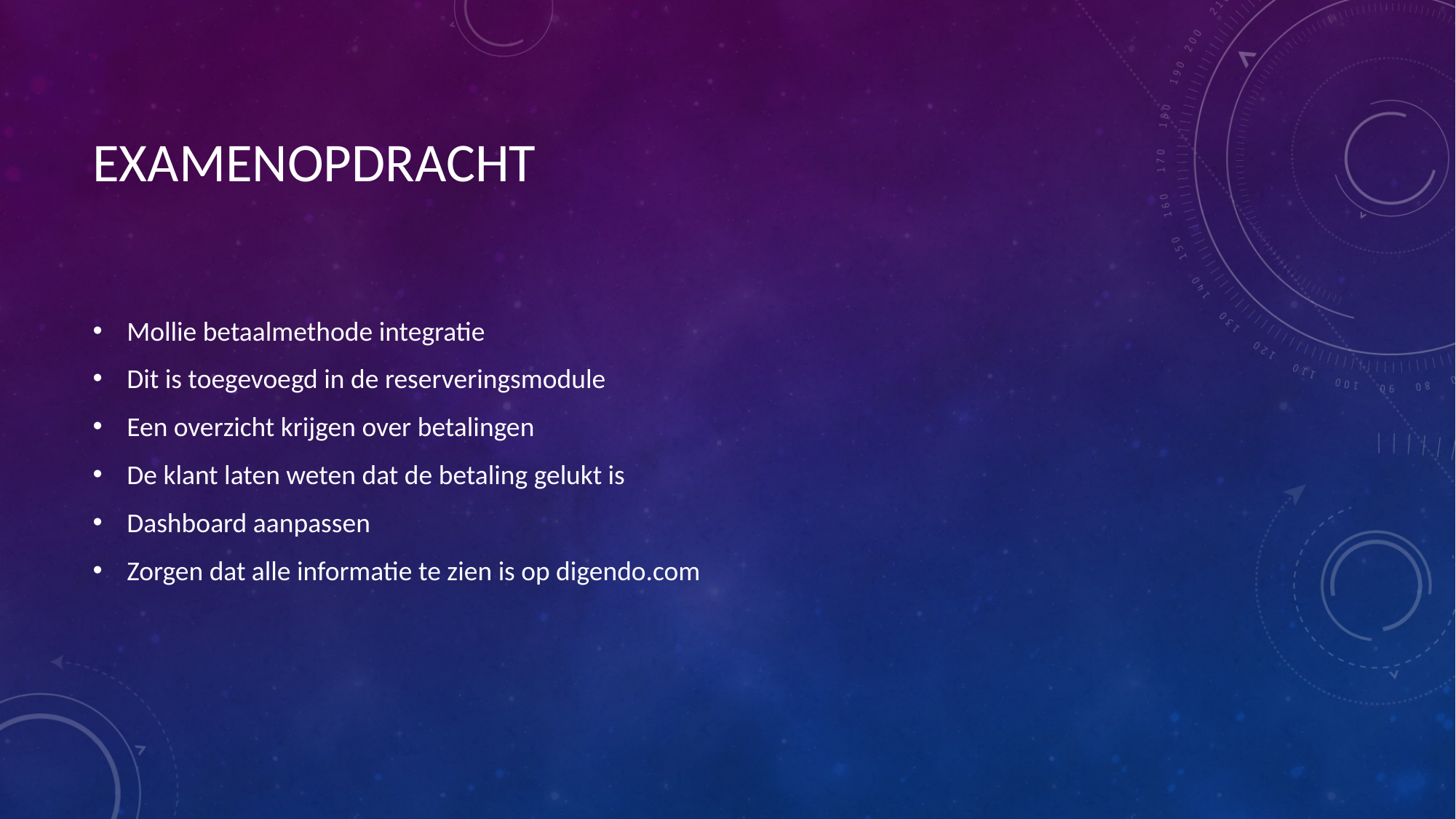

# Examenopdracht
Mollie betaalmethode integratie
Dit is toegevoegd in de reserveringsmodule
Een overzicht krijgen over betalingen
De klant laten weten dat de betaling gelukt is
Dashboard aanpassen
Zorgen dat alle informatie te zien is op digendo.com